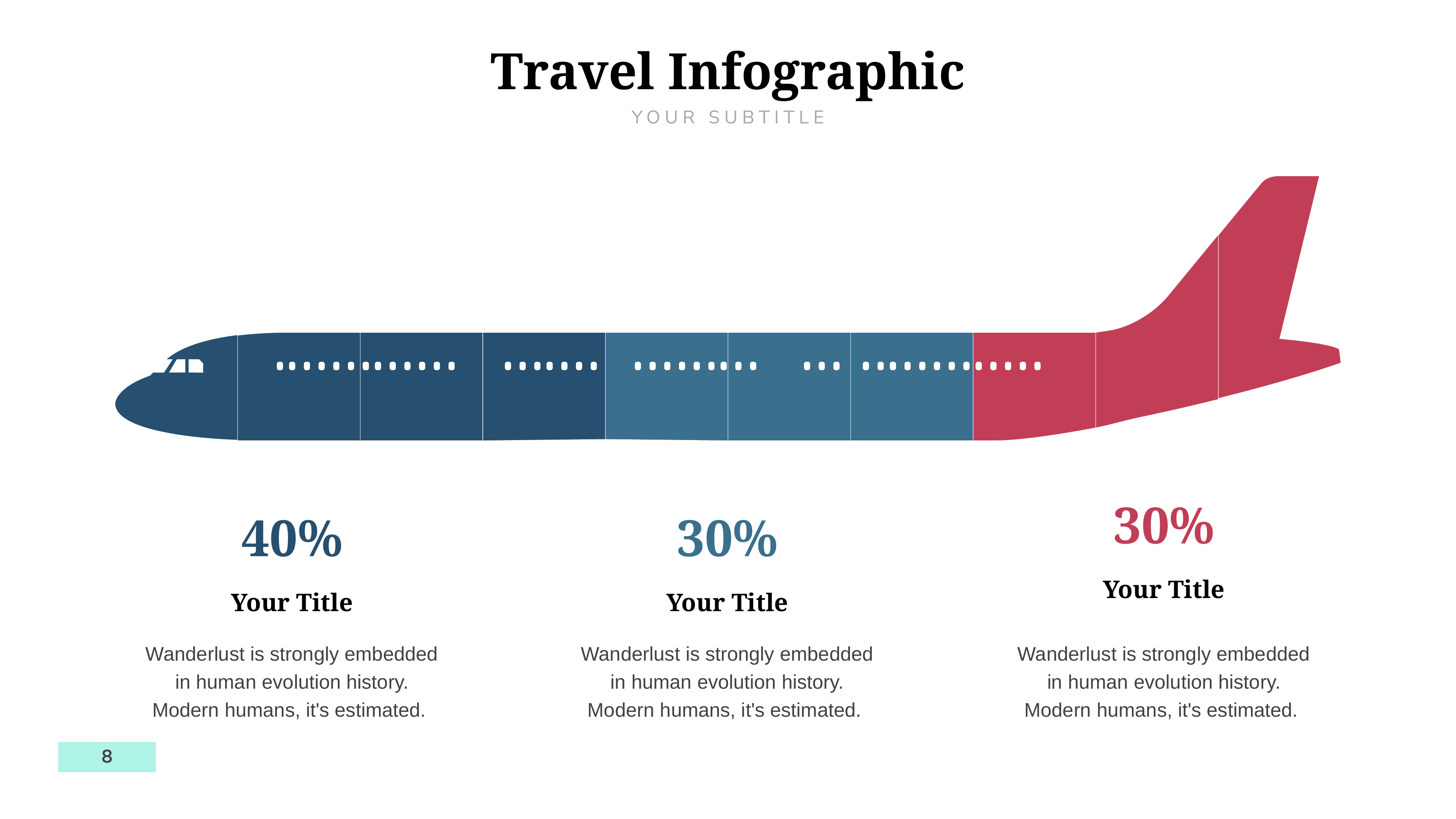

Travel Infographic
YOUR SUBTITLE

30%
40%
30%
Your Title
Your Title
Your Title
Wanderlust is strongly embedded in human evolution history. Modern humans, it's estimated.
Wanderlust is strongly embedded in human evolution history. Modern humans, it's estimated.
Wanderlust is strongly embedded in human evolution history. Modern humans, it's estimated.